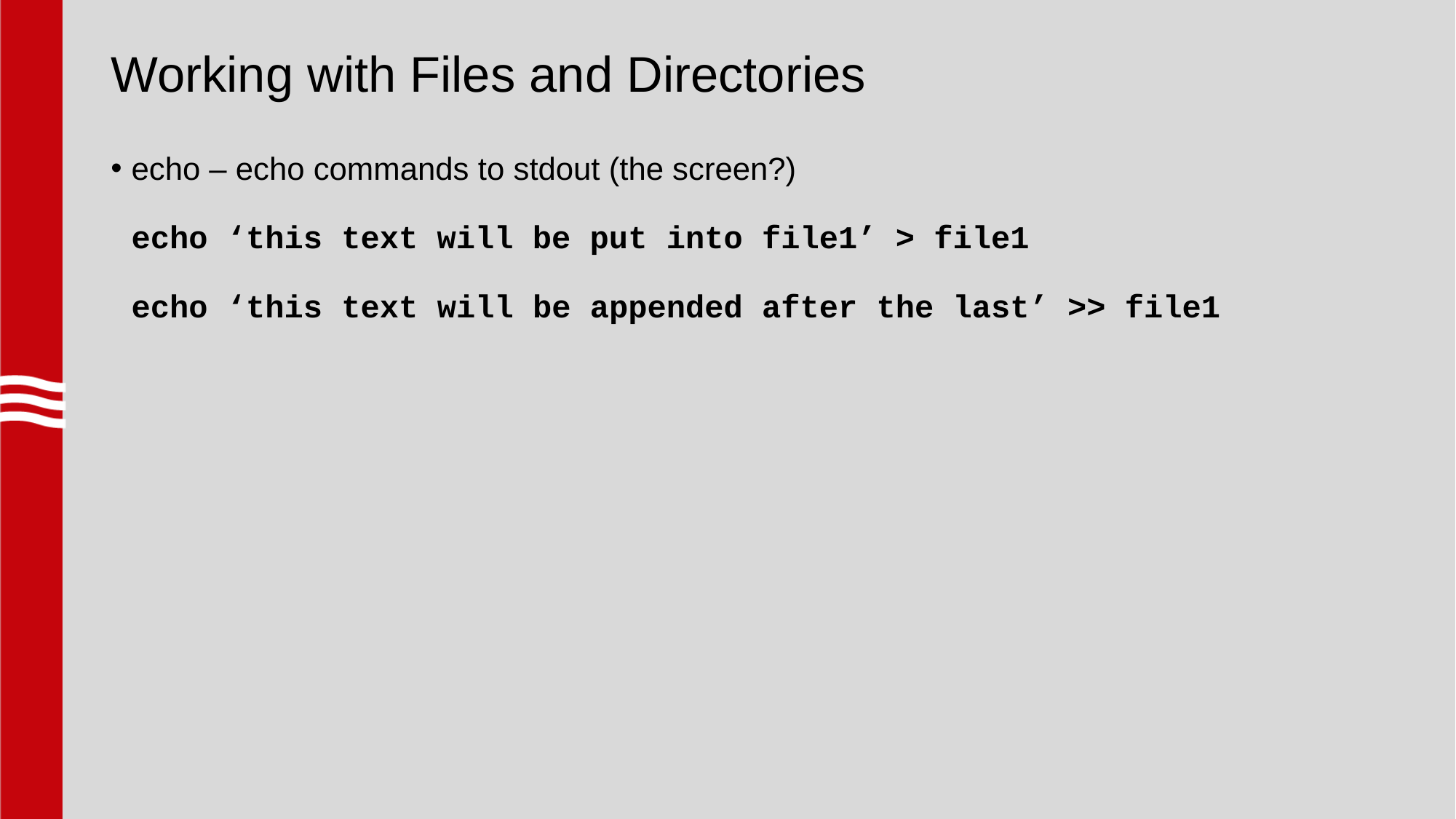

# Working with Files and Directories
echo – echo commands to stdout (the screen?)
echo ‘this text will be put into file1’ > file1
echo ‘this text will be appended after the last’ >> file1